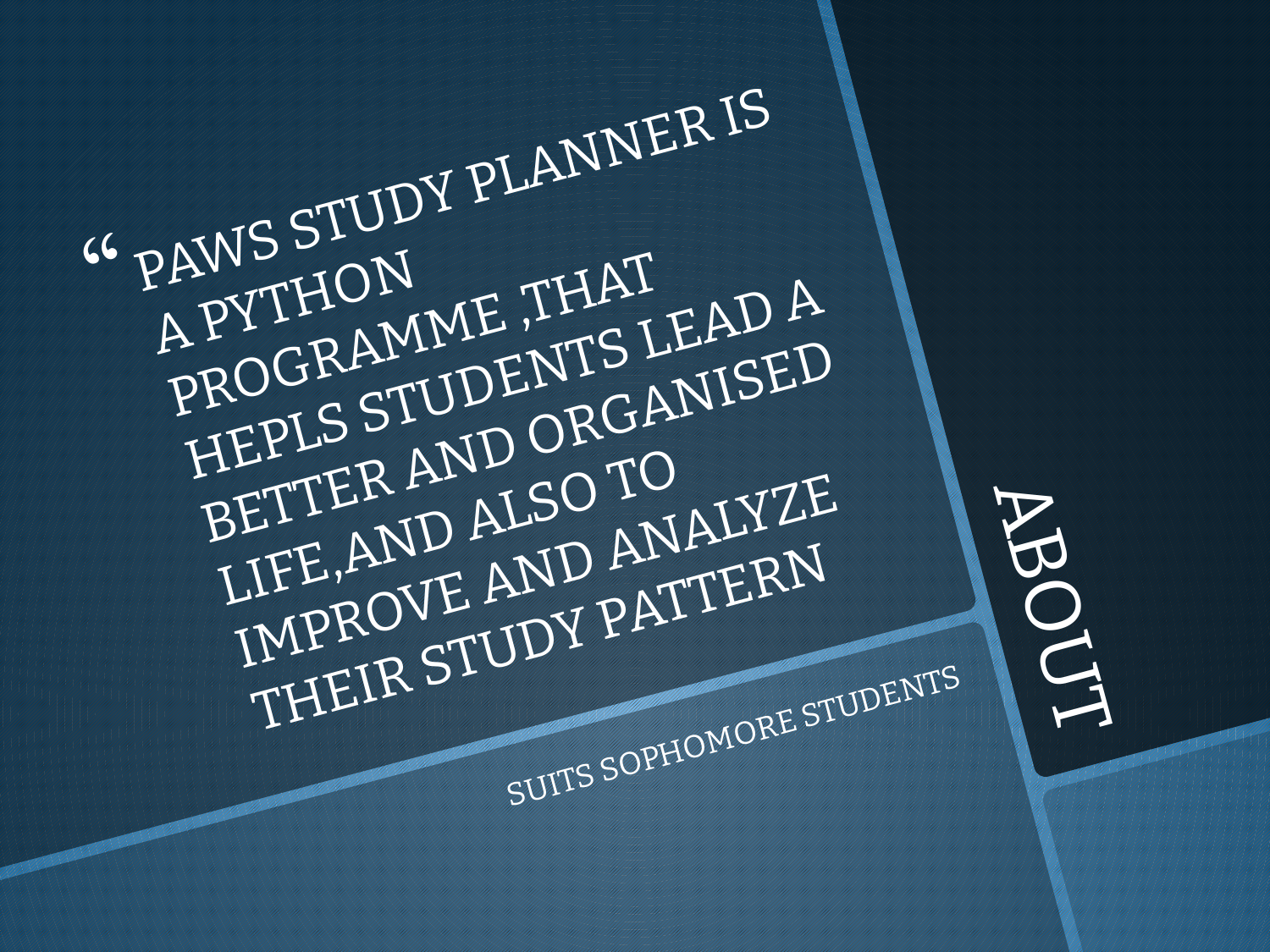

PAWS STUDY PLANNER IS A PYTHON PROGRAMME ,THAT HEPLS STUDENTS LEAD A BETTER AND ORGANISED LIFE,AND ALSO TO IMPROVE AND ANALYZE THEIR STUDY PATTERN
# ABOUT
SUITS SOPHOMORE STUDENTS